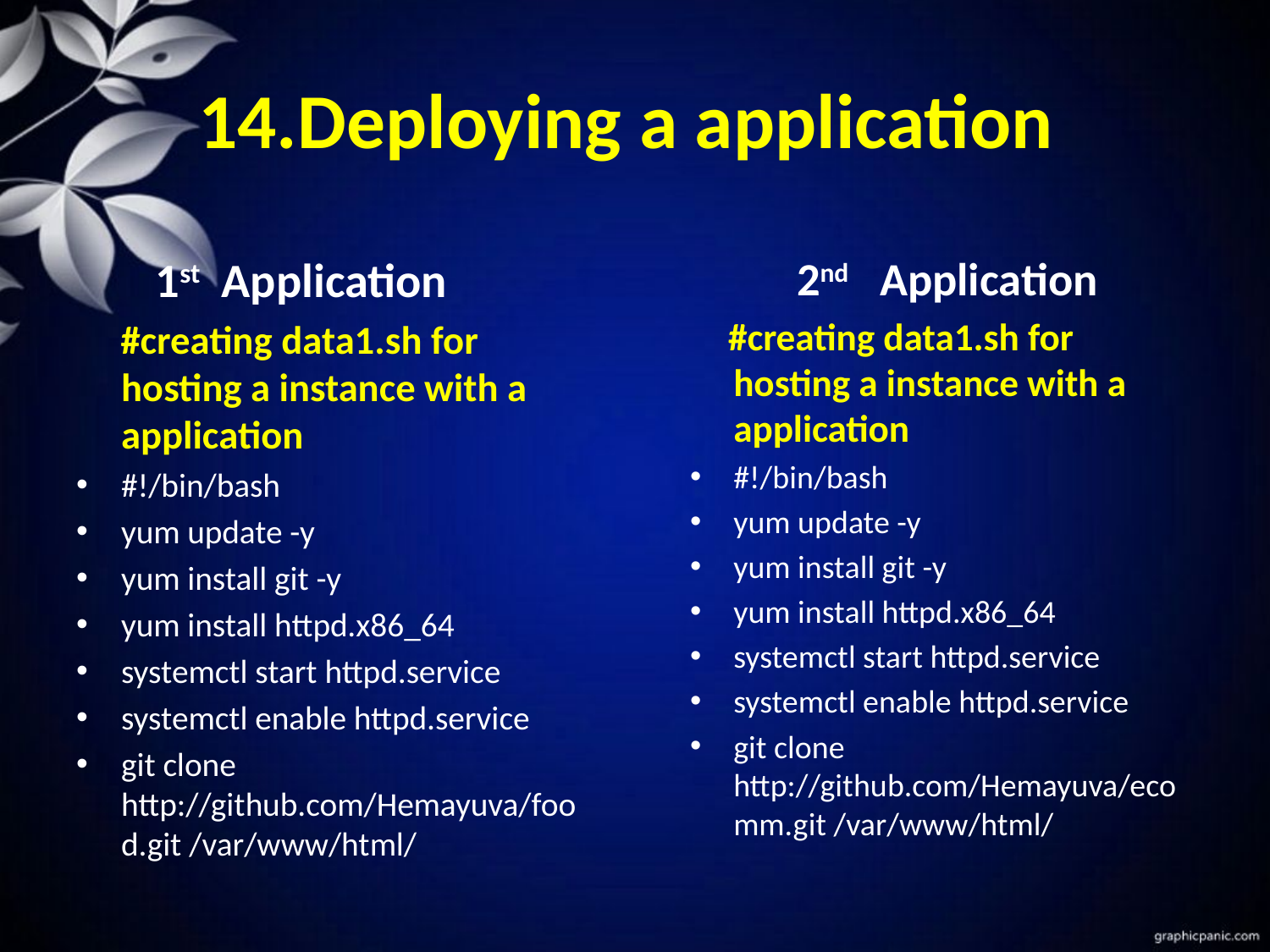

# 14.Deploying a application
           1st  Application
     #creating data1.sh for hosting a instance with a application
#!/bin/bash
yum update -y
yum install git -y
yum install httpd.x86_64
systemctl start httpd.service
systemctl enable httpd.service
git clone http://github.com/Hemayuva/food.git /var/www/html/
              2nd   Application
     #creating data1.sh for hosting a instance with a application
#!/bin/bash
yum update -y
yum install git -y
yum install httpd.x86_64
systemctl start httpd.service
systemctl enable httpd.service
git clone http://github.com/Hemayuva/ecomm.git /var/www/html/